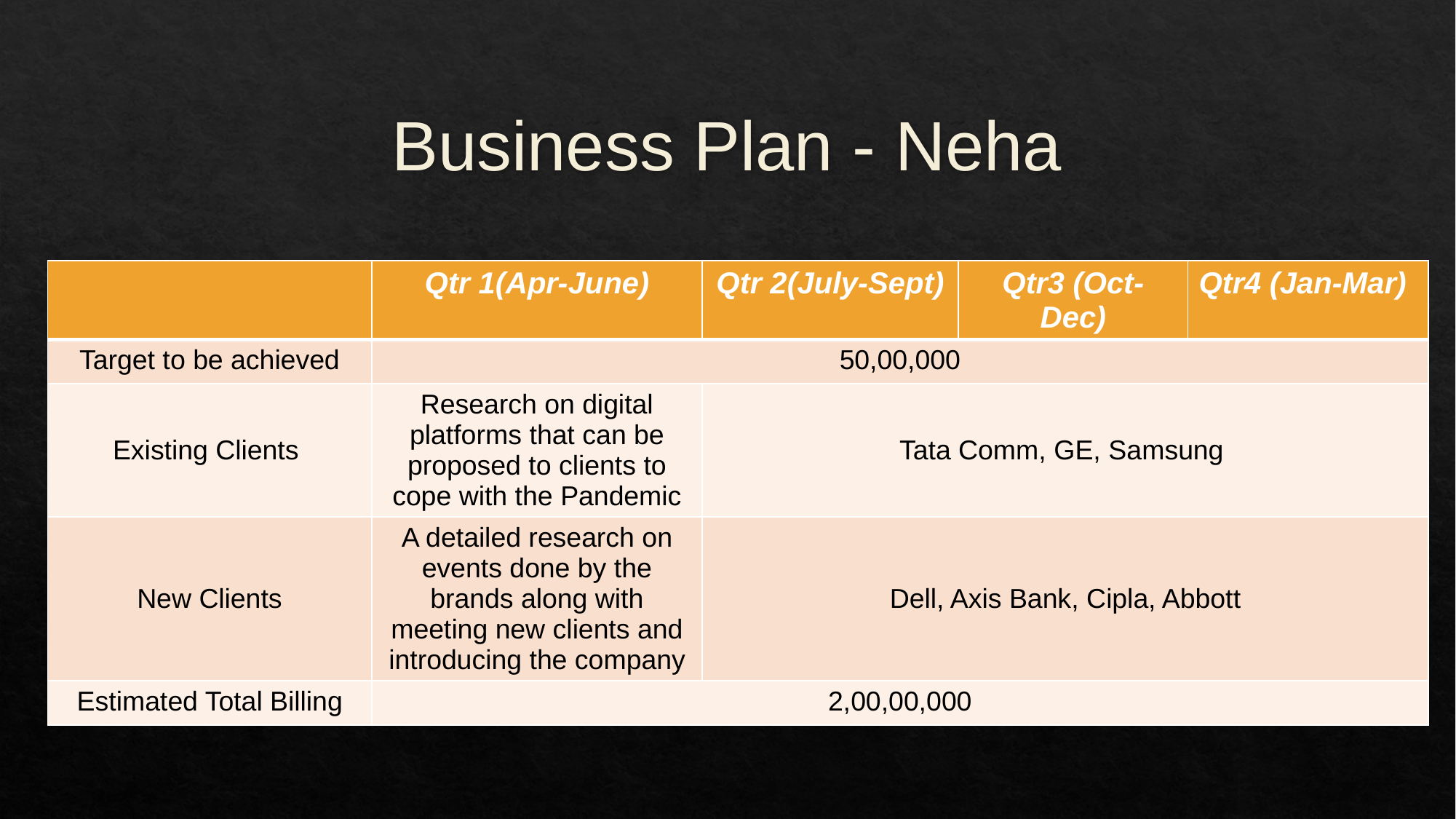

# Business Plan - Neha
|  | Qtr 1(Apr-June) | Qtr 2(July-Sept) | Qtr3 (Oct-Dec) | Qtr4 (Jan-Mar) |
| --- | --- | --- | --- | --- |
| Target to be achieved | 50,00,000 |  |  |  |
| Existing Clients | Research on digital platforms that can be proposed to clients to cope with the Pandemic | Tata Comm, GE, Samsung |  |  |
| New Clients | A detailed research on events done by the brands along with meeting new clients and introducing the company | Dell, Axis Bank, Cipla, Abbott |  |  |
| Estimated Total Billing | 2,00,00,000 |  |  |  |